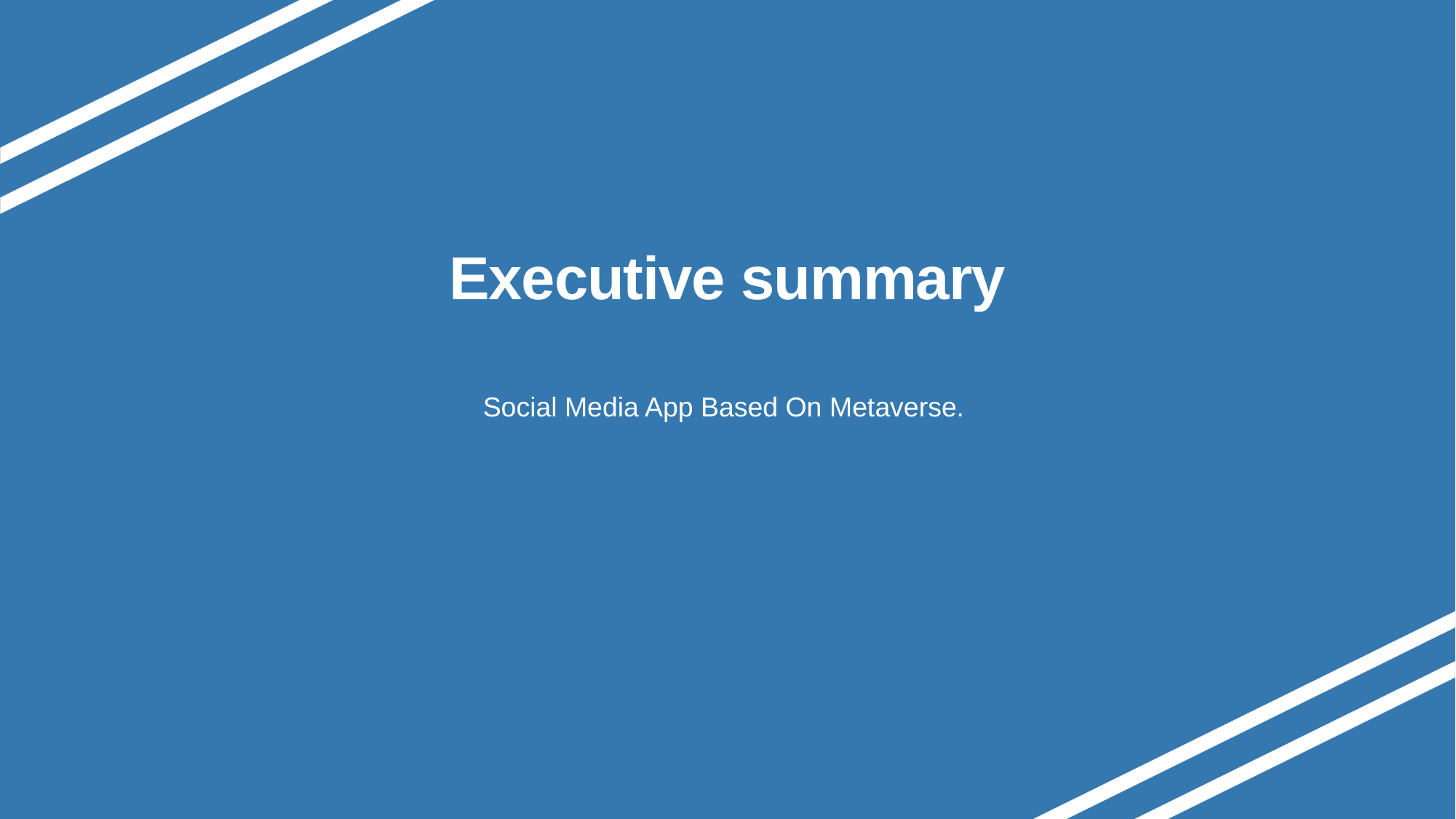

# Executive summary
Social Media App Based On Metaverse.